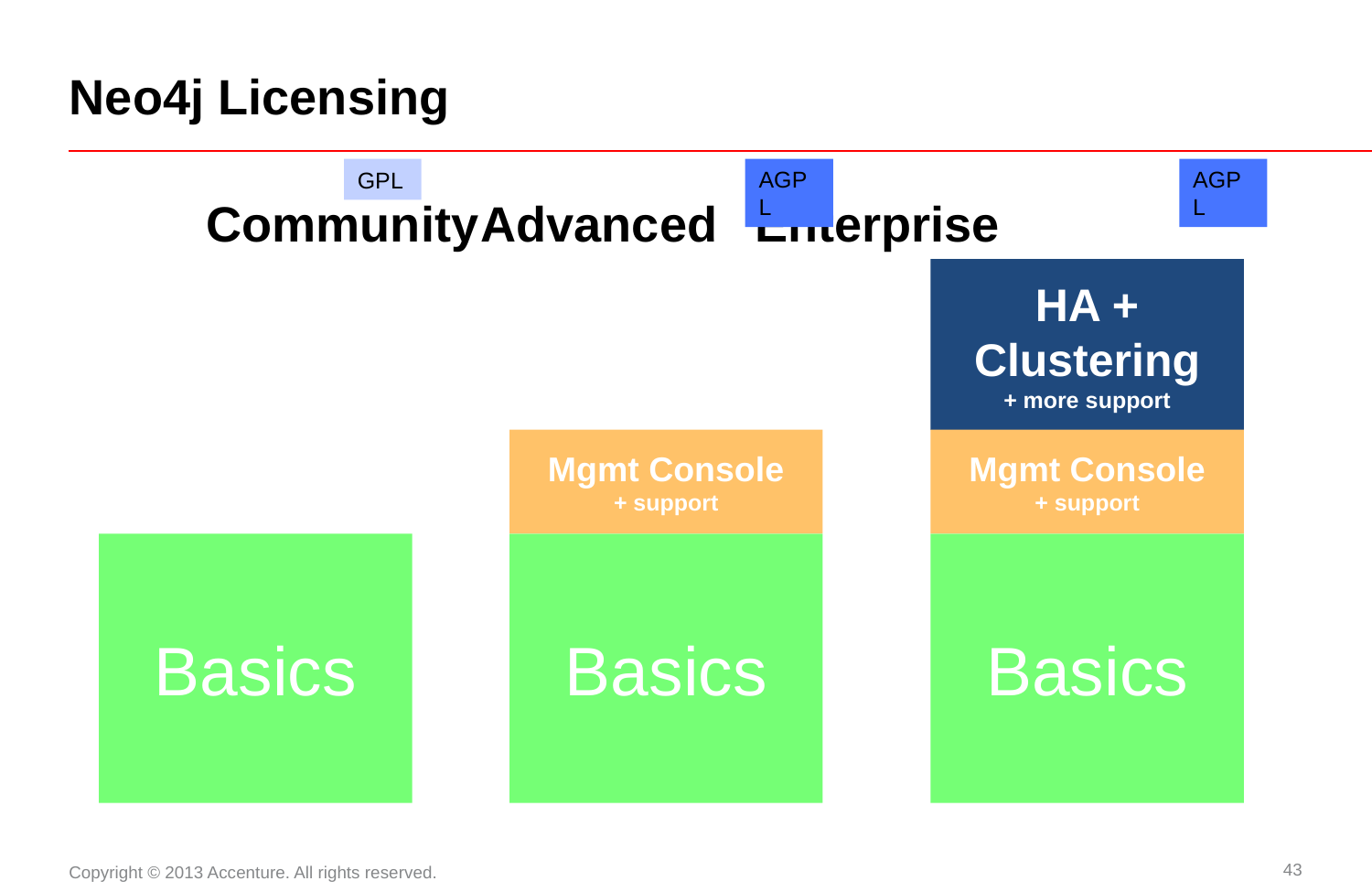

# Neo4j Licensing
GPL
AGPL
AGPL
	Community	Advanced	Enterprise
HA +
Clustering
+ more support
Mgmt Console
+ support
Mgmt Console
+ support
Basics
Basics
Basics